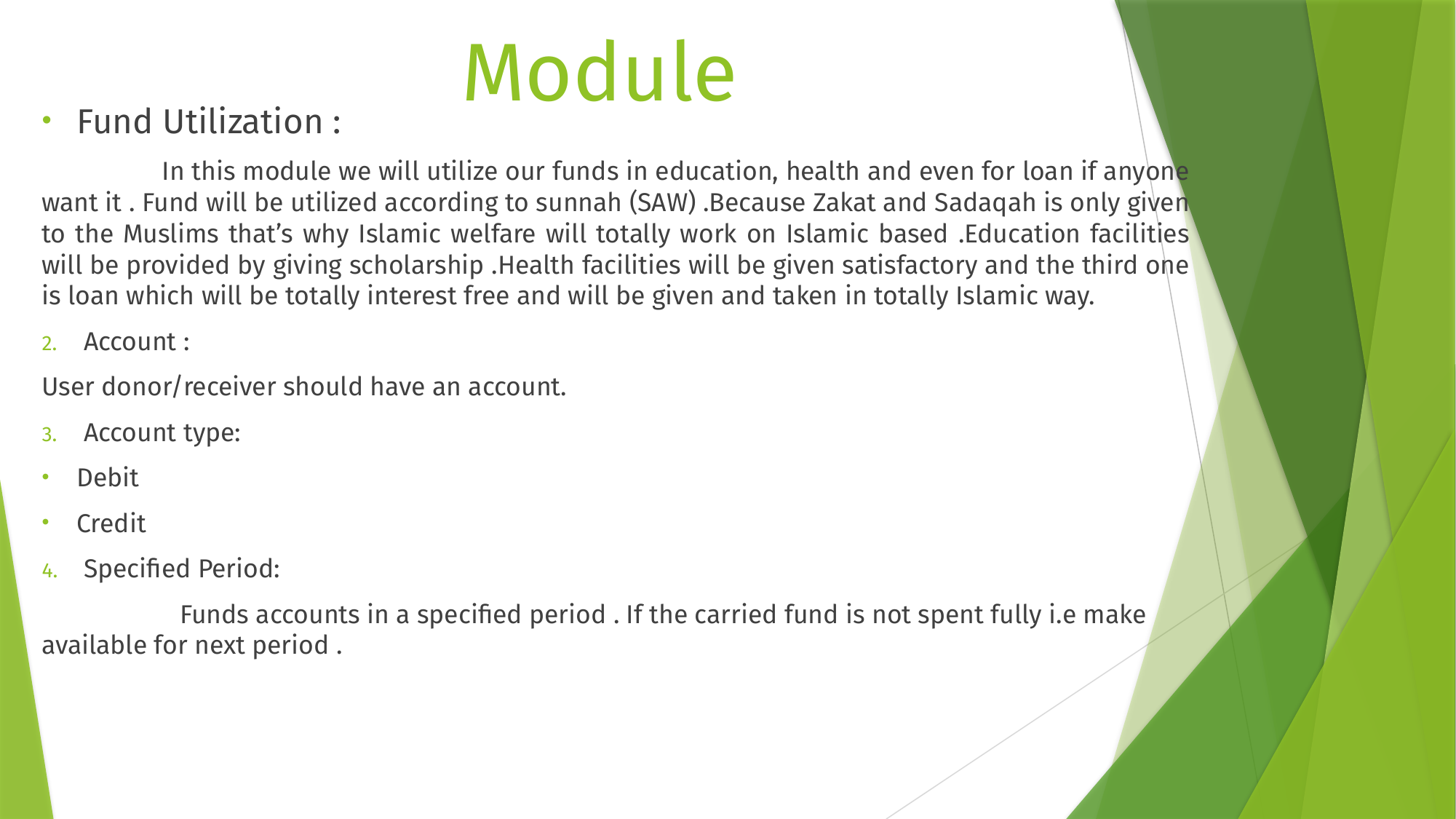

# Module
Fund Utilization :
                 In this module we will utilize our funds in education, health and even for loan if anyone want it . Fund will be utilized according to sunnah (SAW) .Because Zakat and Sadaqah is only given to the Muslims that’s why Islamic welfare will totally work on Islamic based .Education facilities will be provided by giving scholarship .Health facilities will be given satisfactory and the third one is loan which will be totally interest free and will be given and taken in totally Islamic way.
Account :
User donor/receiver should have an account.
Account type:
Debit
Credit
Specified Period:
                    Funds accounts in a specified period . If the carried fund is not spent fully i.e make available for next period .